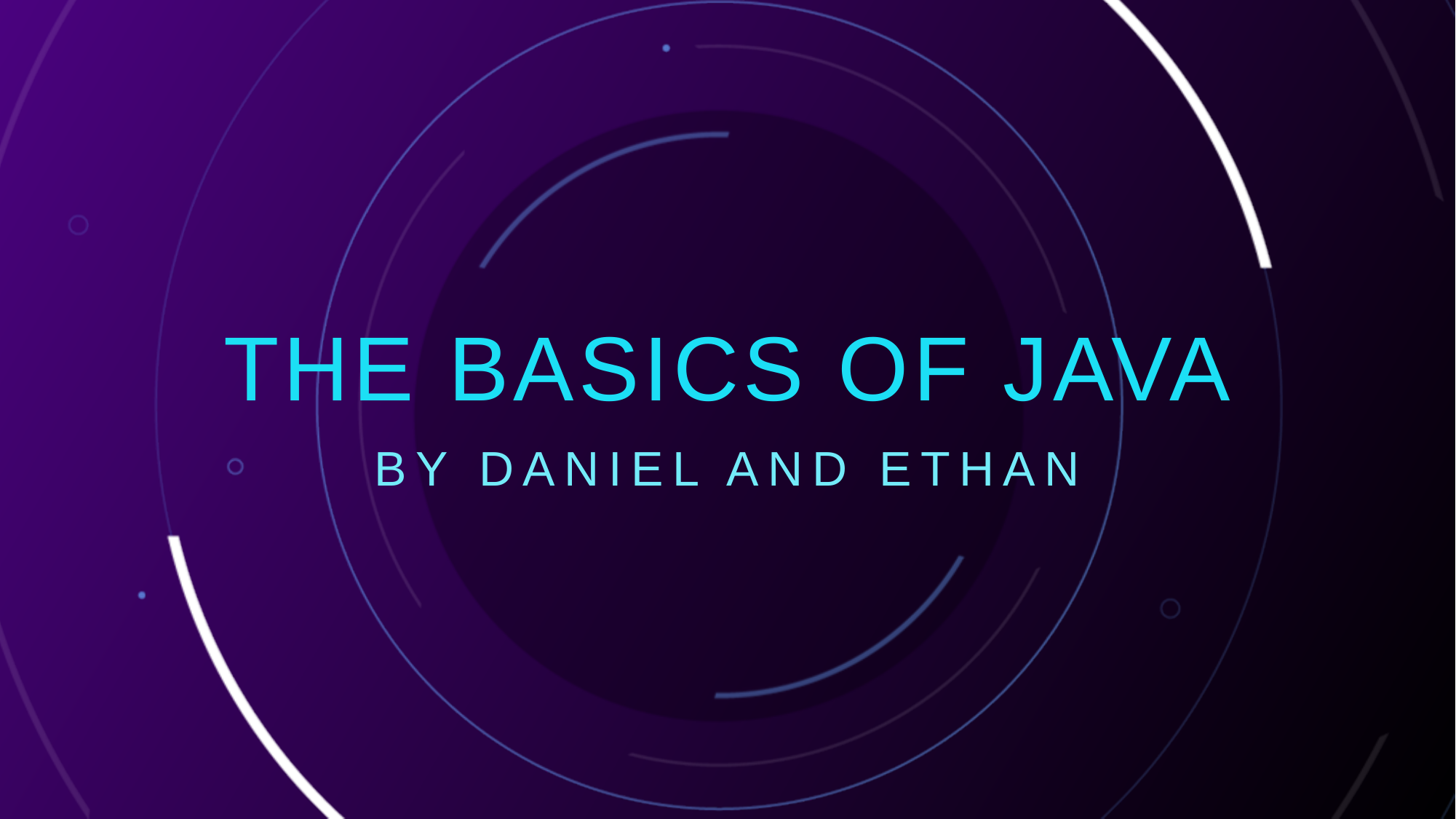

# The Basics of java
By daniel and ethan